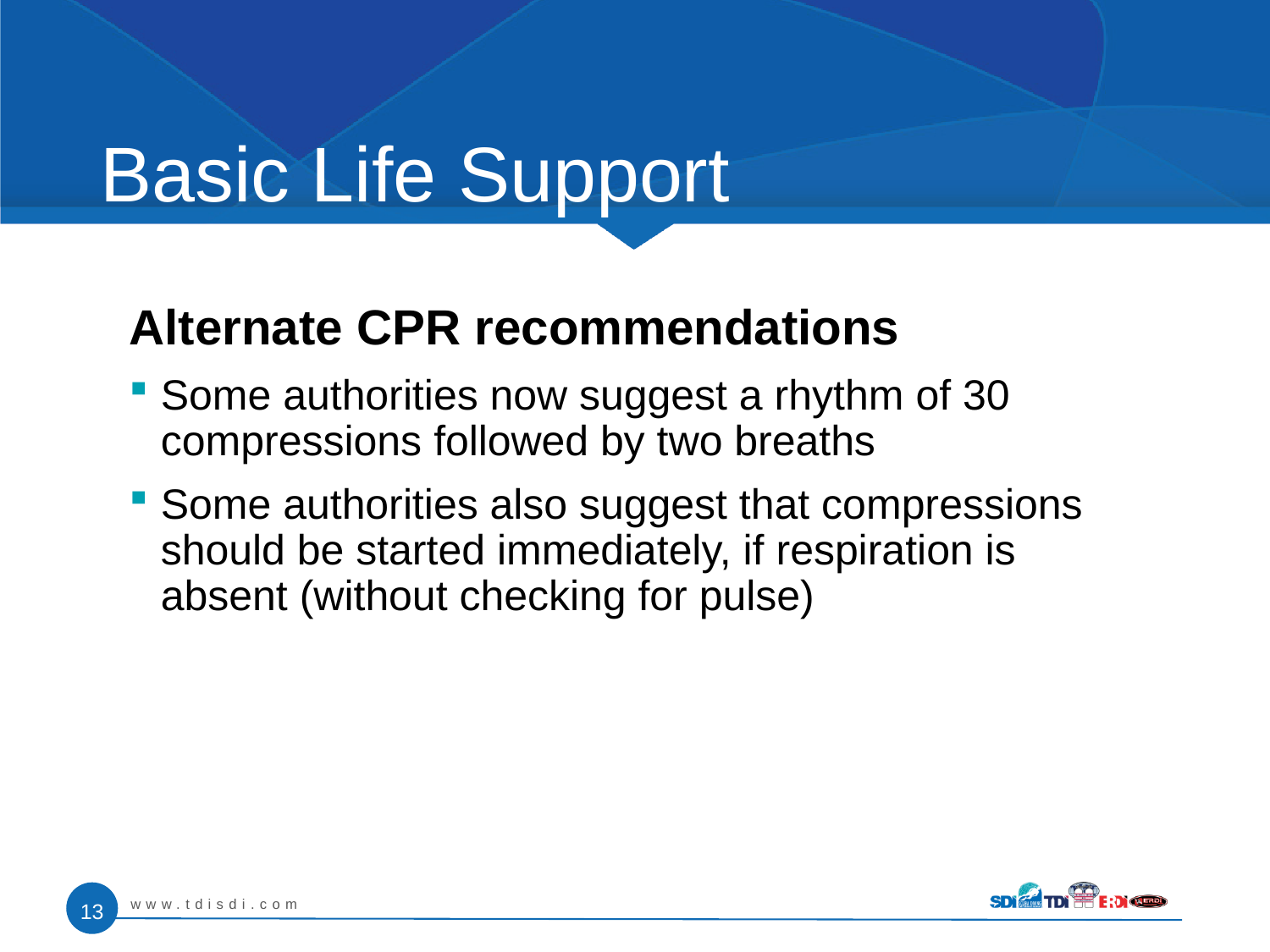

# Basic Life Support
Alternate CPR recommendations
Some authorities now suggest a rhythm of 30 compressions followed by two breaths
Some authorities also suggest that compressions should be started immediately, if respiration is absent (without checking for pulse)
www.tdisdi.com
13